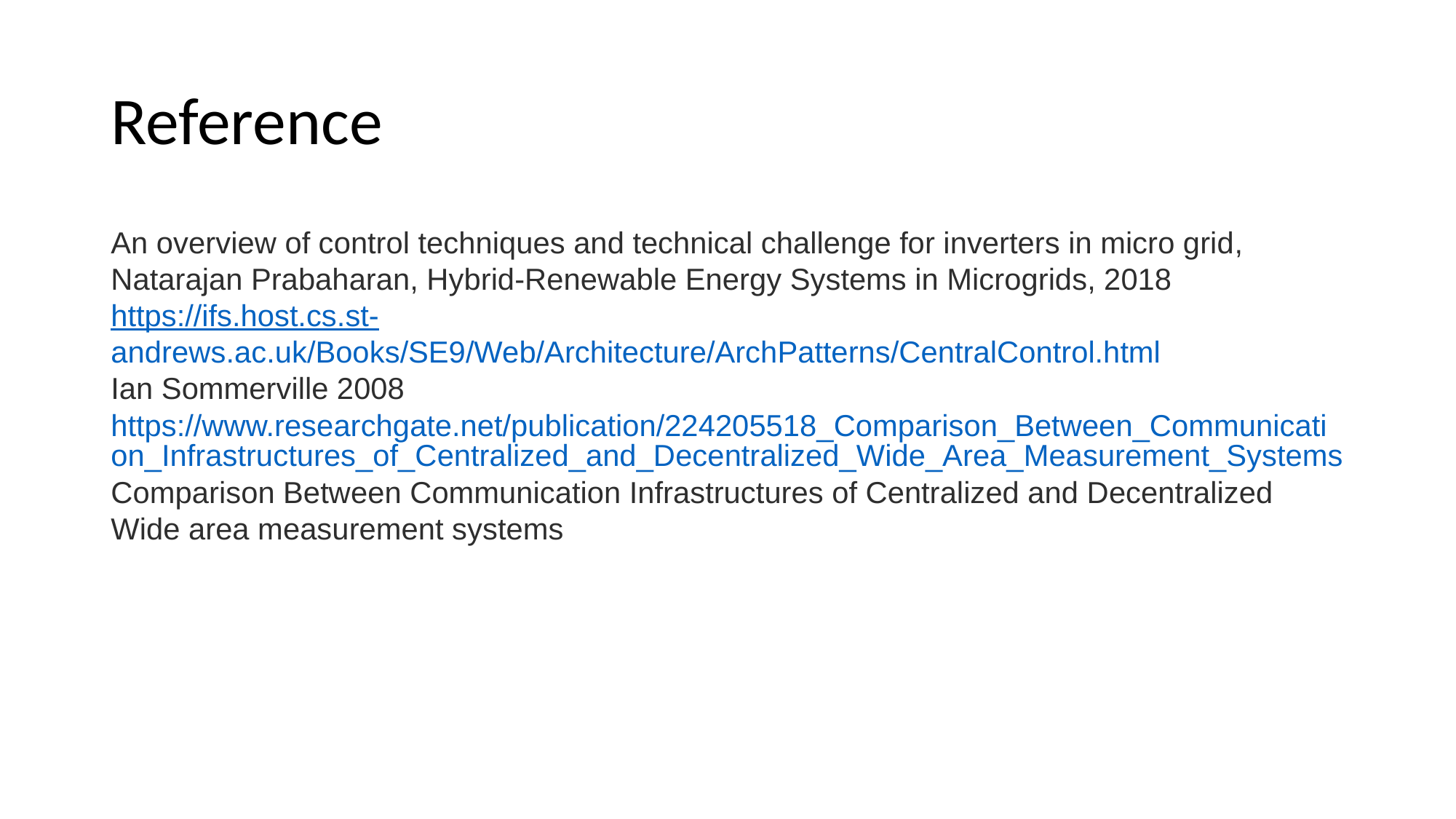

# Reference
An overview of control techniques and technical challenge for inverters in micro grid, Natarajan Prabaharan, Hybrid-Renewable Energy Systems in Microgrids, 2018
https://ifs.host.cs.st-andrews.ac.uk/Books/SE9/Web/Architecture/ArchPatterns/CentralControl.html
Ian Sommerville 2008
https://www.researchgate.net/publication/224205518_Comparison_Between_Communication_Infrastructures_of_Centralized_and_Decentralized_Wide_Area_Measurement_Systems
Comparison Between Communication Infrastructures of Centralized and Decentralized Wide area measurement systems